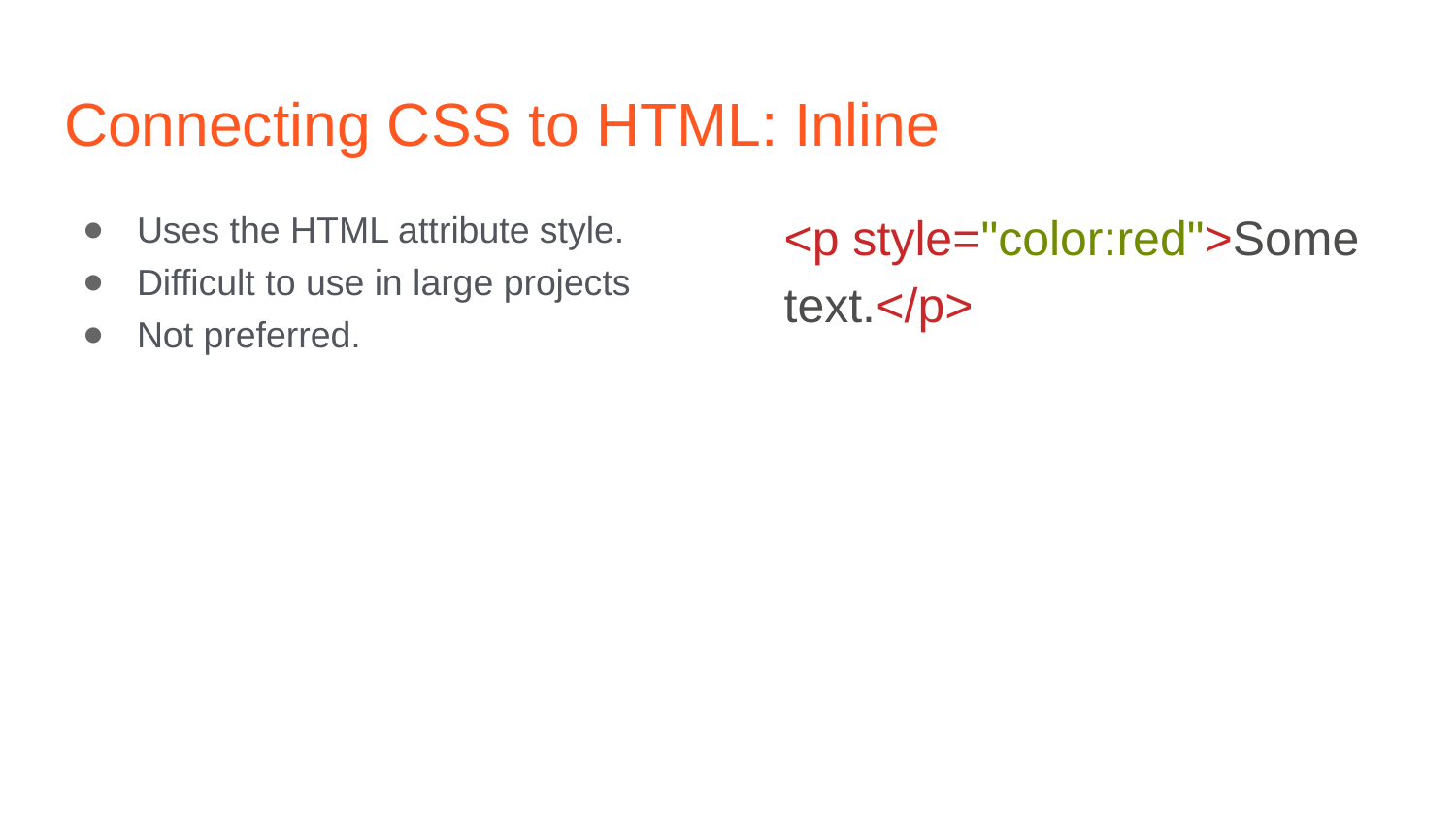

# Connecting CSS to HTML: Inline
Uses the HTML attribute style.
Difficult to use in large projects
Not preferred.

<p style="color:red">Some text.</p>